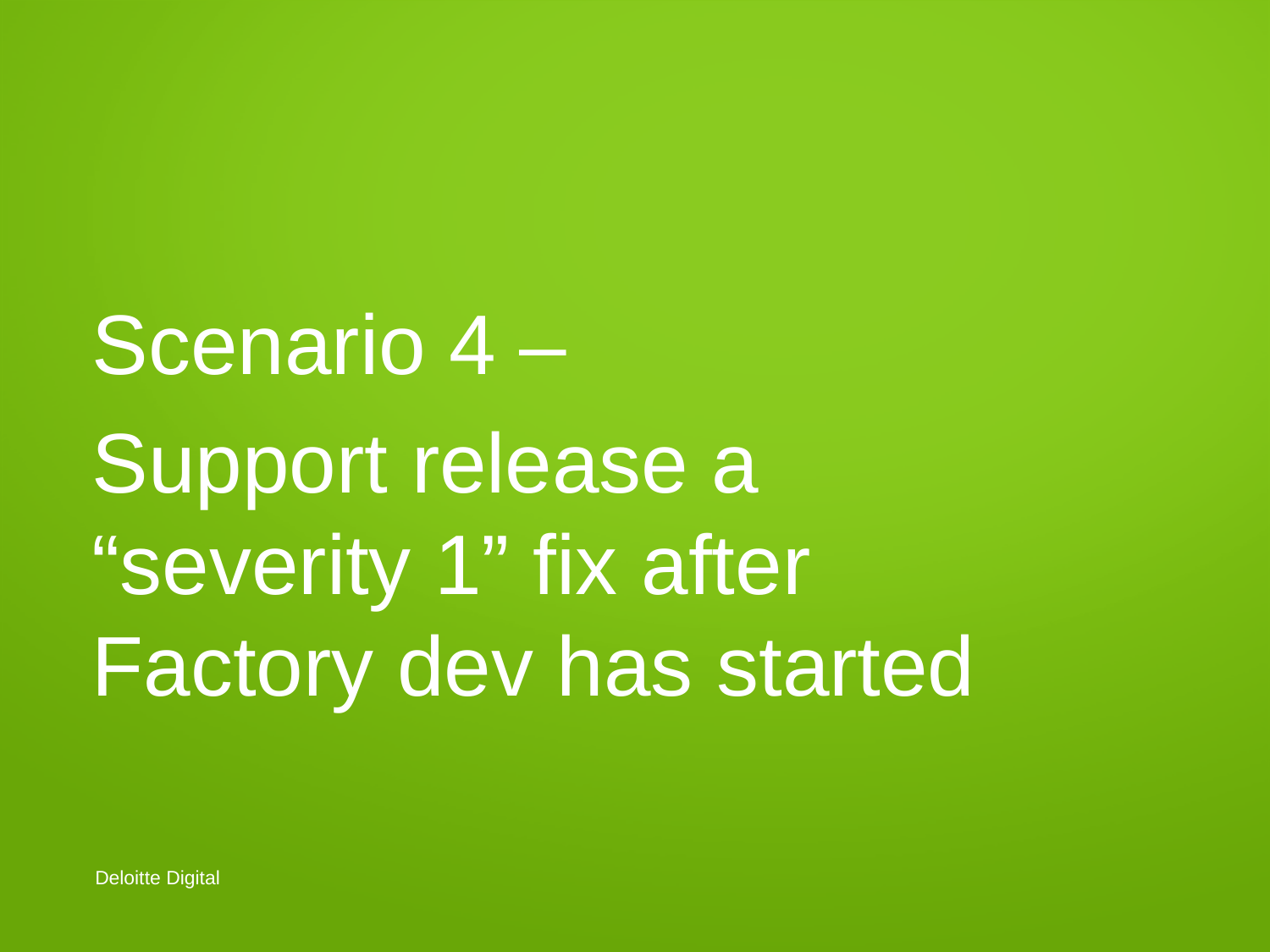

Scenario 4 –
Support release a “severity 1” fix after Factory dev has started